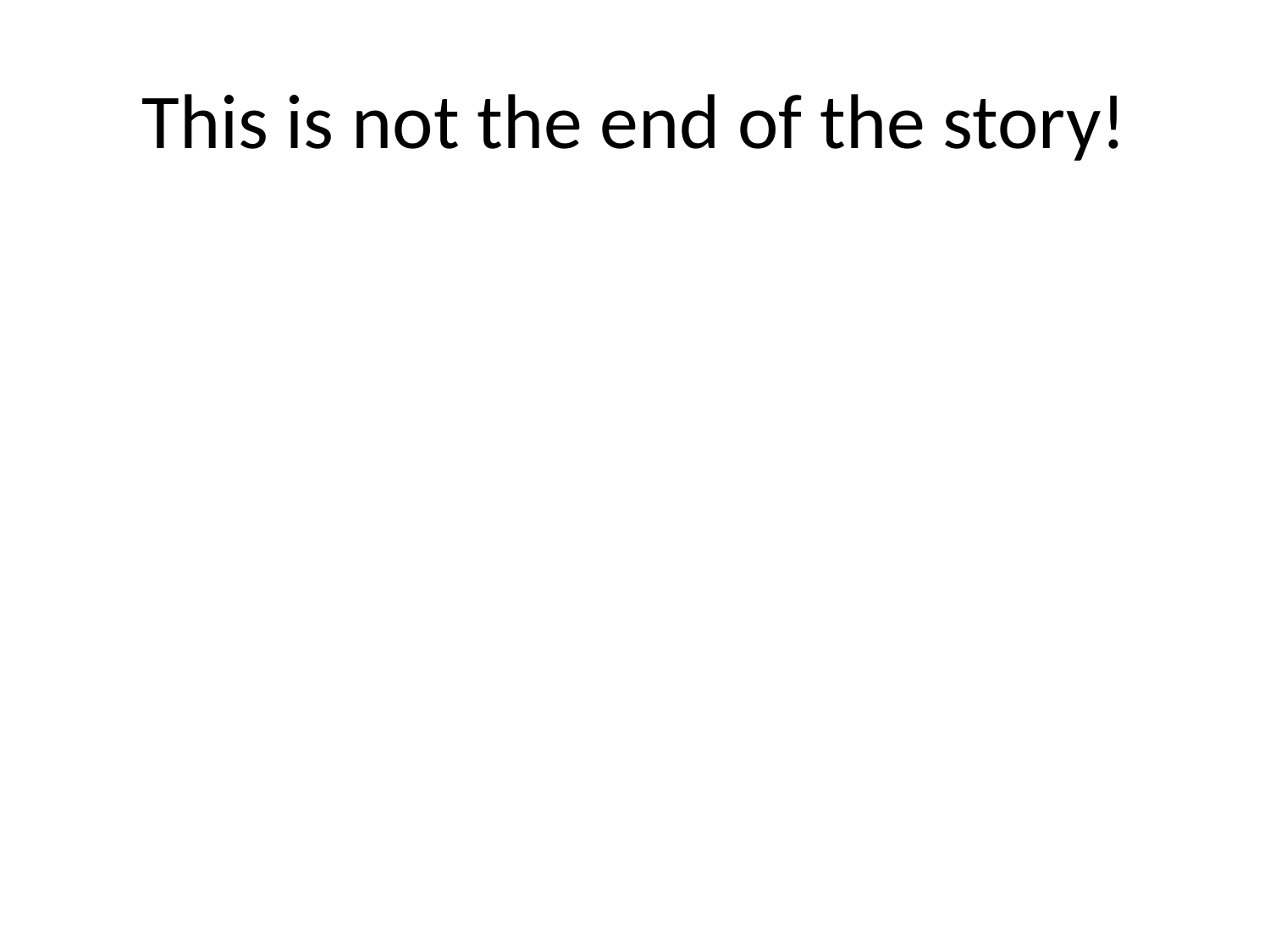

# This is not the end of the story!